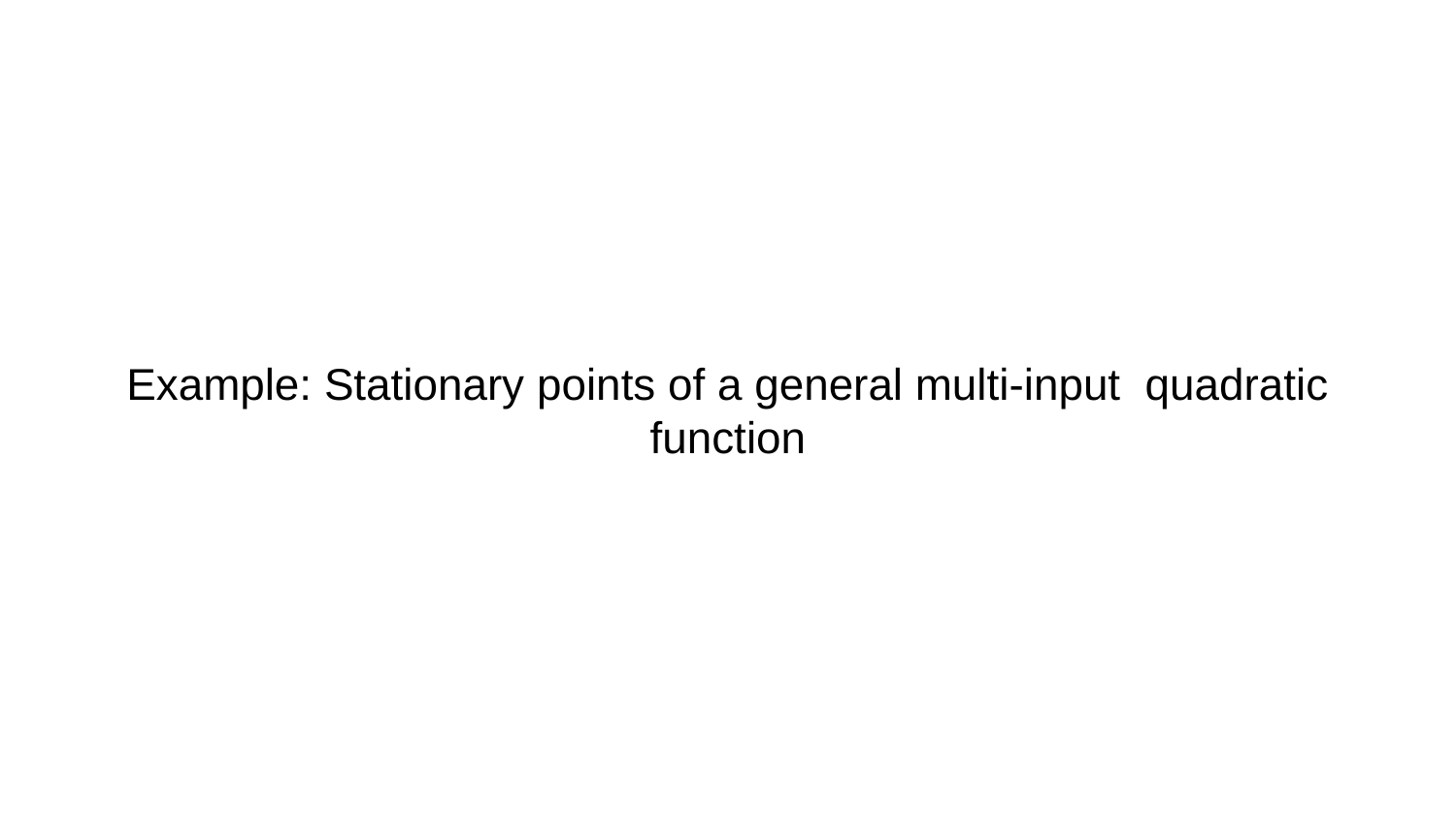

# Example: Stationary points of a general multi-input  quadratic function